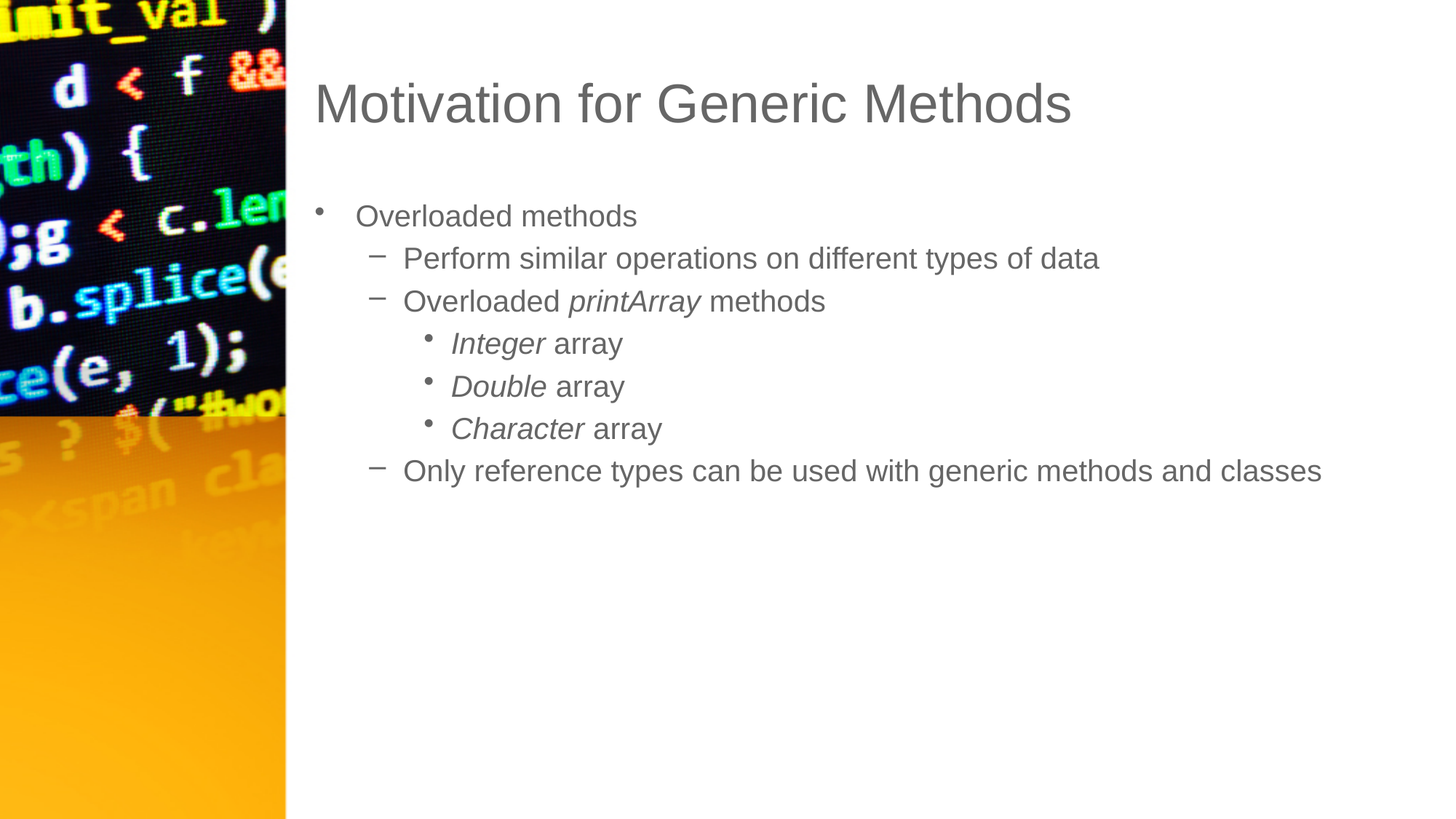

# Motivation for Generic Methods
Overloaded methods
Perform similar operations on different types of data
Overloaded printArray methods
Integer array
Double array
Character array
Only reference types can be used with generic methods and classes